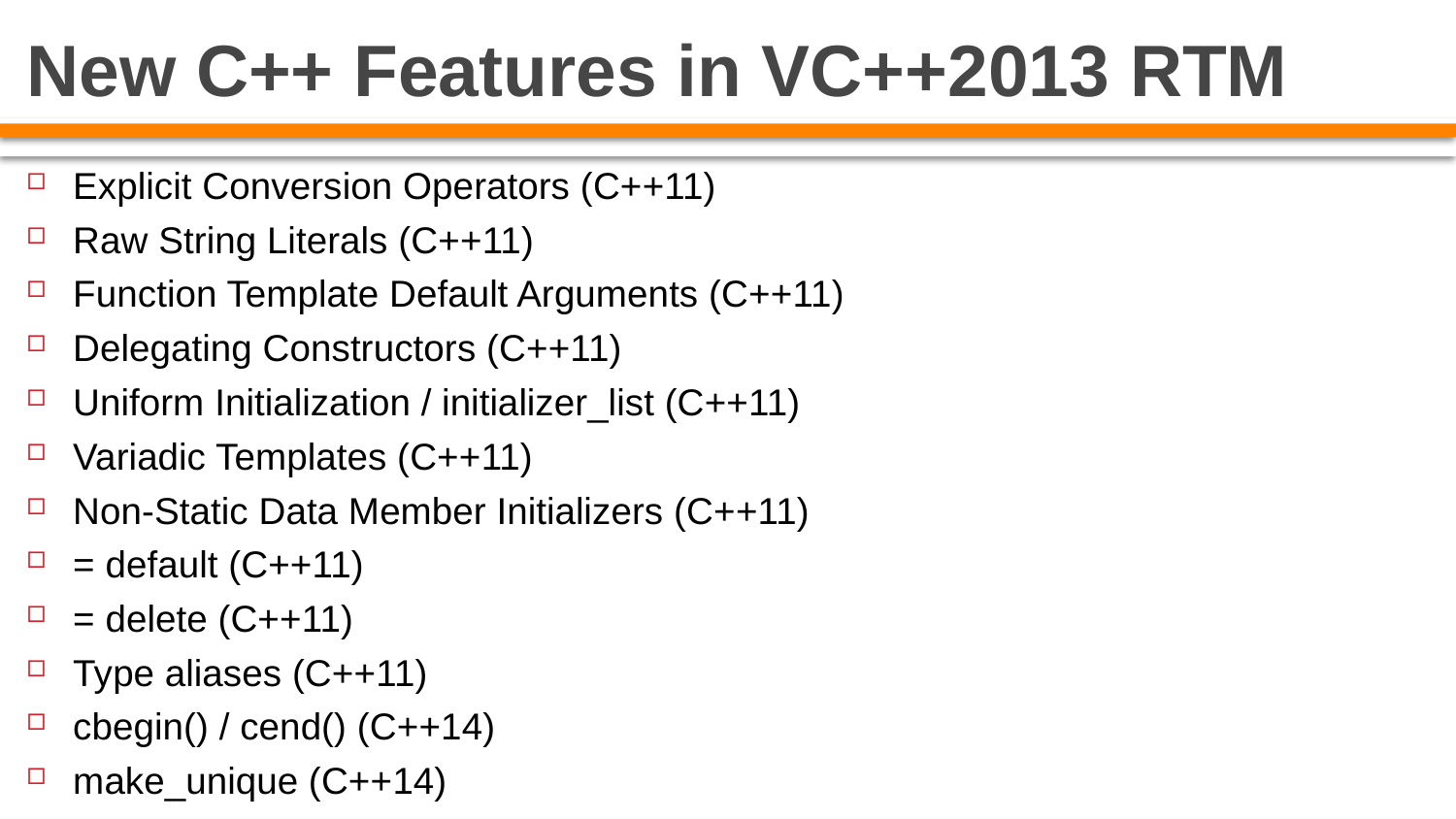

# New C++ Features in VC++2013 RTM
Explicit Conversion Operators (C++11)
Raw String Literals (C++11)
Function Template Default Arguments (C++11)
Delegating Constructors (C++11)
Uniform Initialization / initializer_list (C++11)
Variadic Templates (C++11)
Non-Static Data Member Initializers (C++11)
= default (C++11)
= delete (C++11)
Type aliases (C++11)
cbegin() / cend() (C++14)
make_unique (C++14)